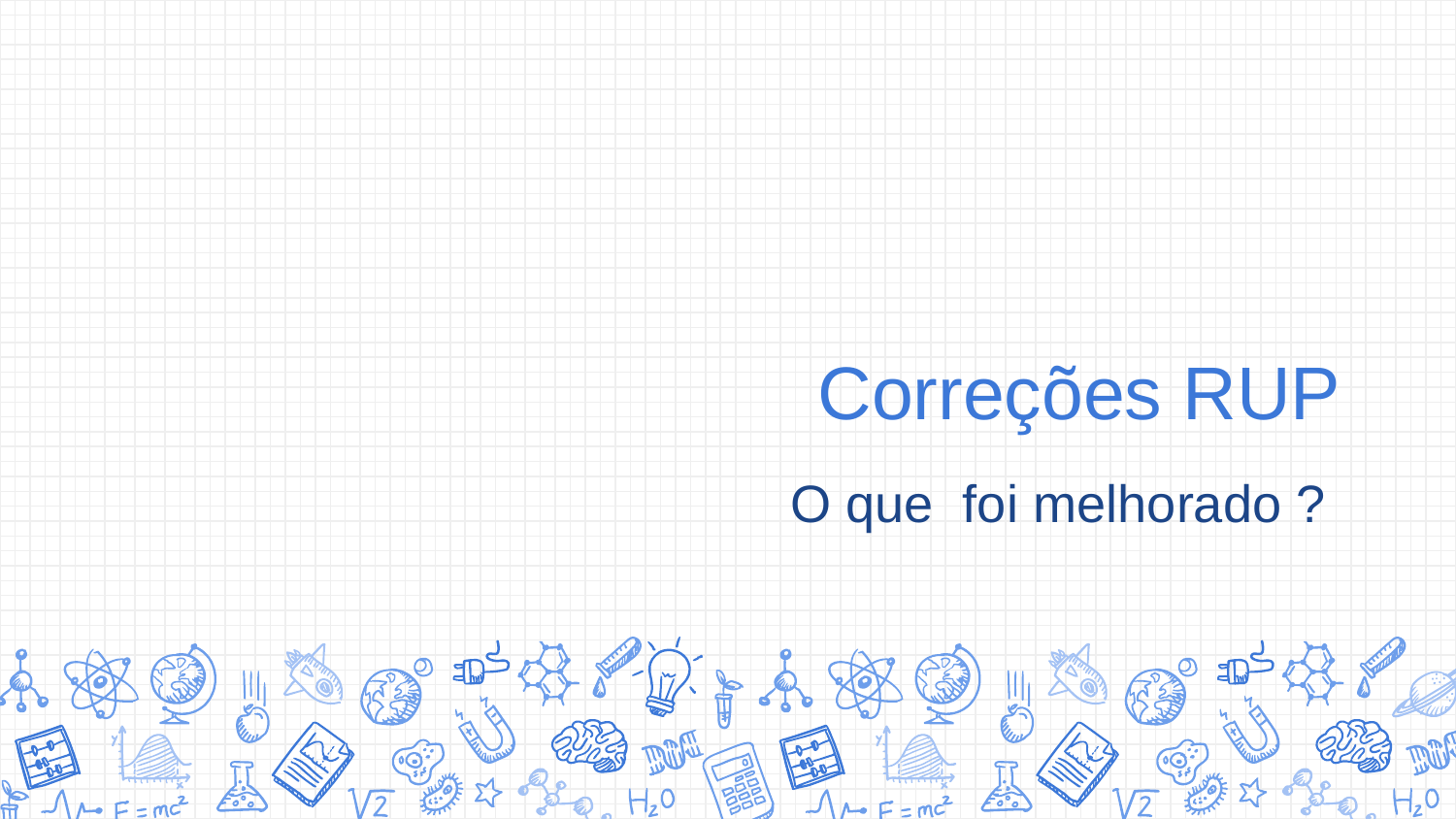

# Correções RUP
O que  foi melhorado ?